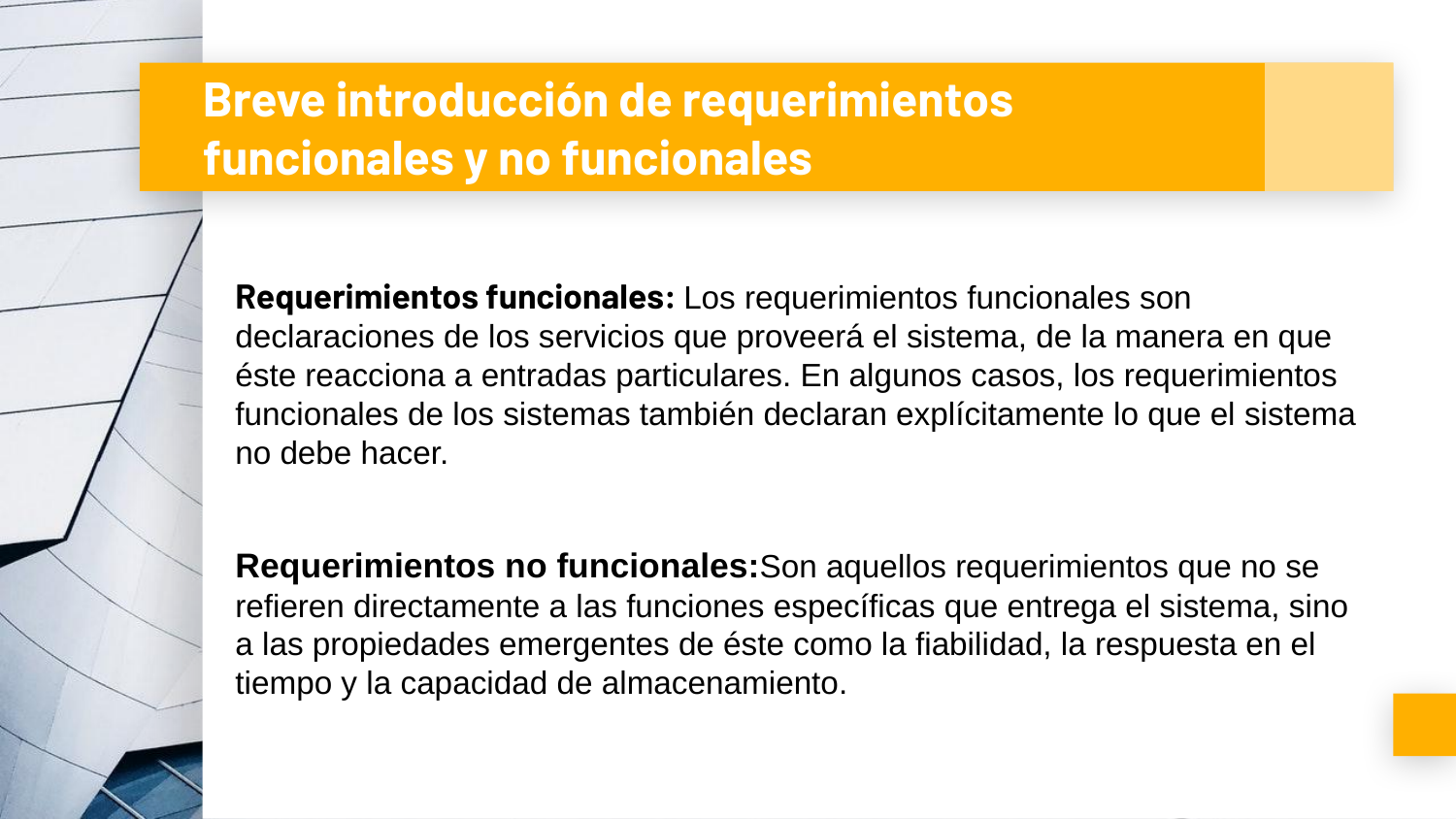

# Breve introducción de requerimientos funcionales y no funcionales
Requerimientos funcionales: Los requerimientos funcionales son declaraciones de los servicios que proveerá el sistema, de la manera en que éste reacciona a entradas particulares. En algunos casos, los requerimientos funcionales de los sistemas también declaran explícitamente lo que el sistema no debe hacer.

Requerimientos no funcionales:Son aquellos requerimientos que no se refieren directamente a las funciones específicas que entrega el sistema, sino a las propiedades emergentes de éste como la fiabilidad, la respuesta en el tiempo y la capacidad de almacenamiento.